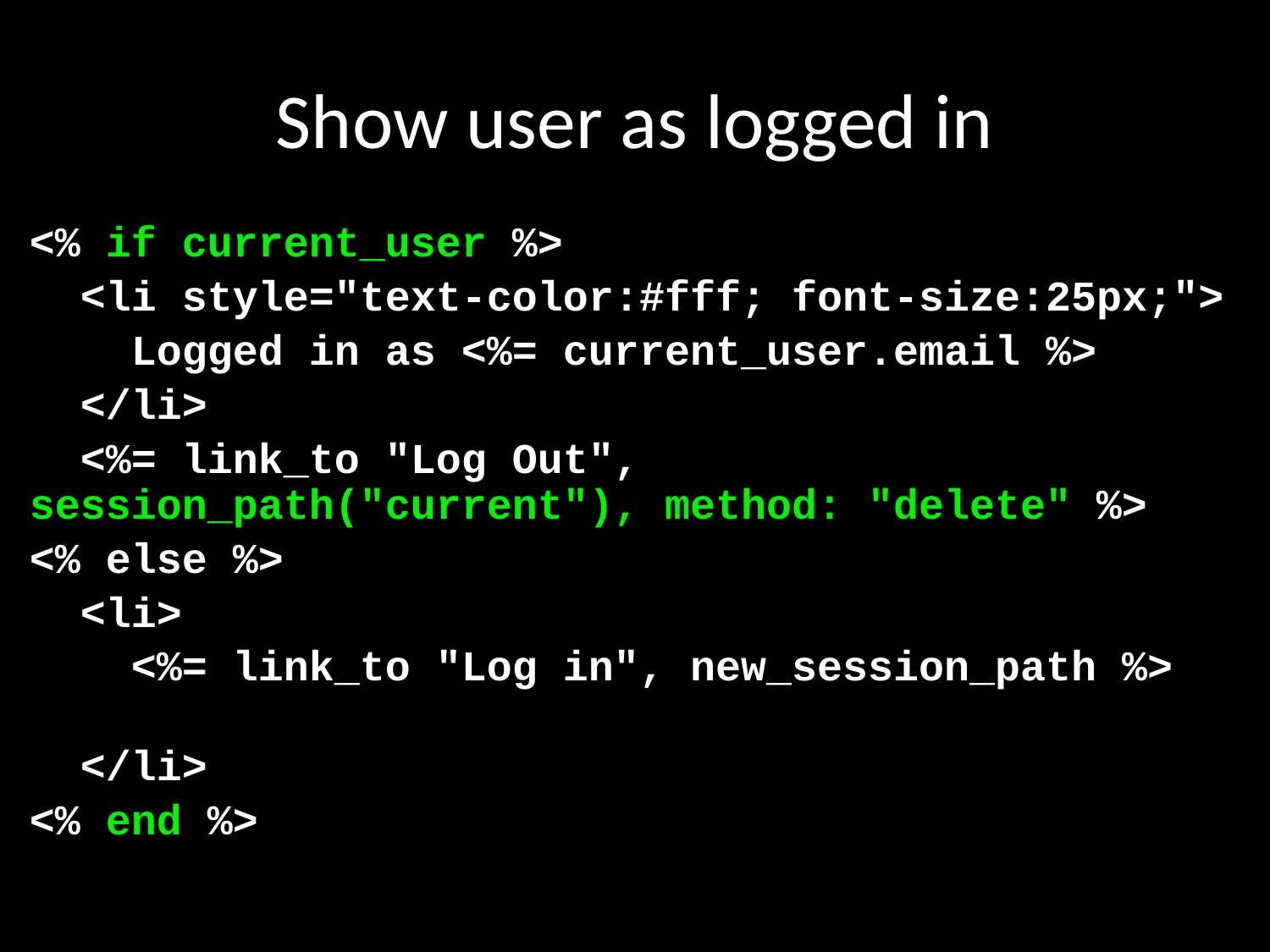

# Show user as logged in
<% if current_user %>
  <li style="text-color:#fff; font-size:25px;">
    Logged in as <%= current_user.email %>
  </li>
  <%= link_to "Log Out", session_path("current"), method: "delete" %>
<% else %>
  <li>
    <%= link_to "Log in", new_session_path %>
  </li>
<% end %>